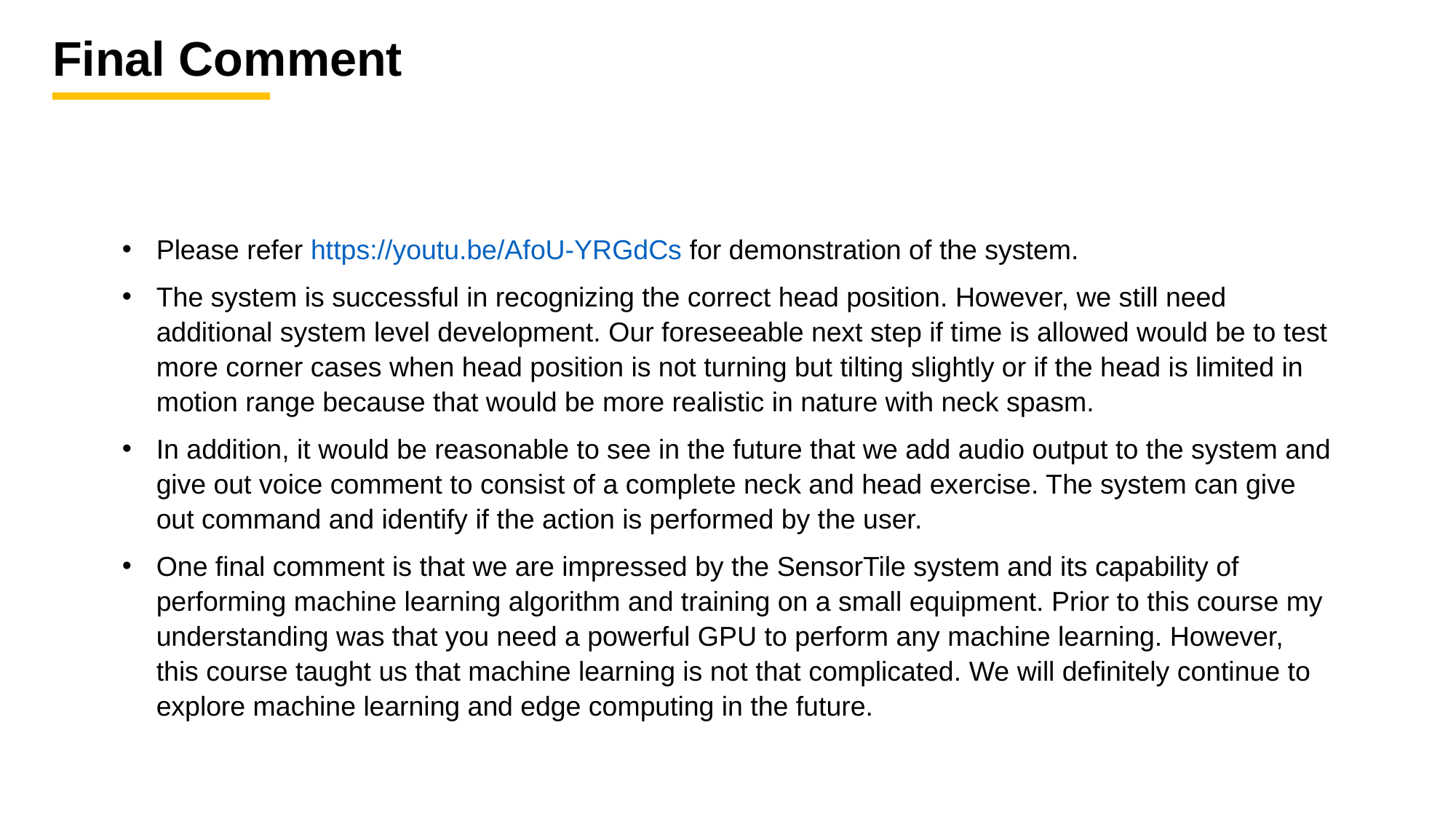

# Final Comment

Please refer https://youtu.be/AfoU-YRGdCs for demonstration of the system.
The system is successful in recognizing the correct head position. However, we still need additional system level development. Our foreseeable next step if time is allowed would be to test more corner cases when head position is not turning but tilting slightly or if the head is limited in motion range because that would be more realistic in nature with neck spasm.
In addition, it would be reasonable to see in the future that we add audio output to the system and give out voice comment to consist of a complete neck and head exercise. The system can give out command and identify if the action is performed by the user.
One final comment is that we are impressed by the SensorTile system and its capability of performing machine learning algorithm and training on a small equipment. Prior to this course my understanding was that you need a powerful GPU to perform any machine learning. However, this course taught us that machine learning is not that complicated. We will definitely continue to explore machine learning and edge computing in the future.